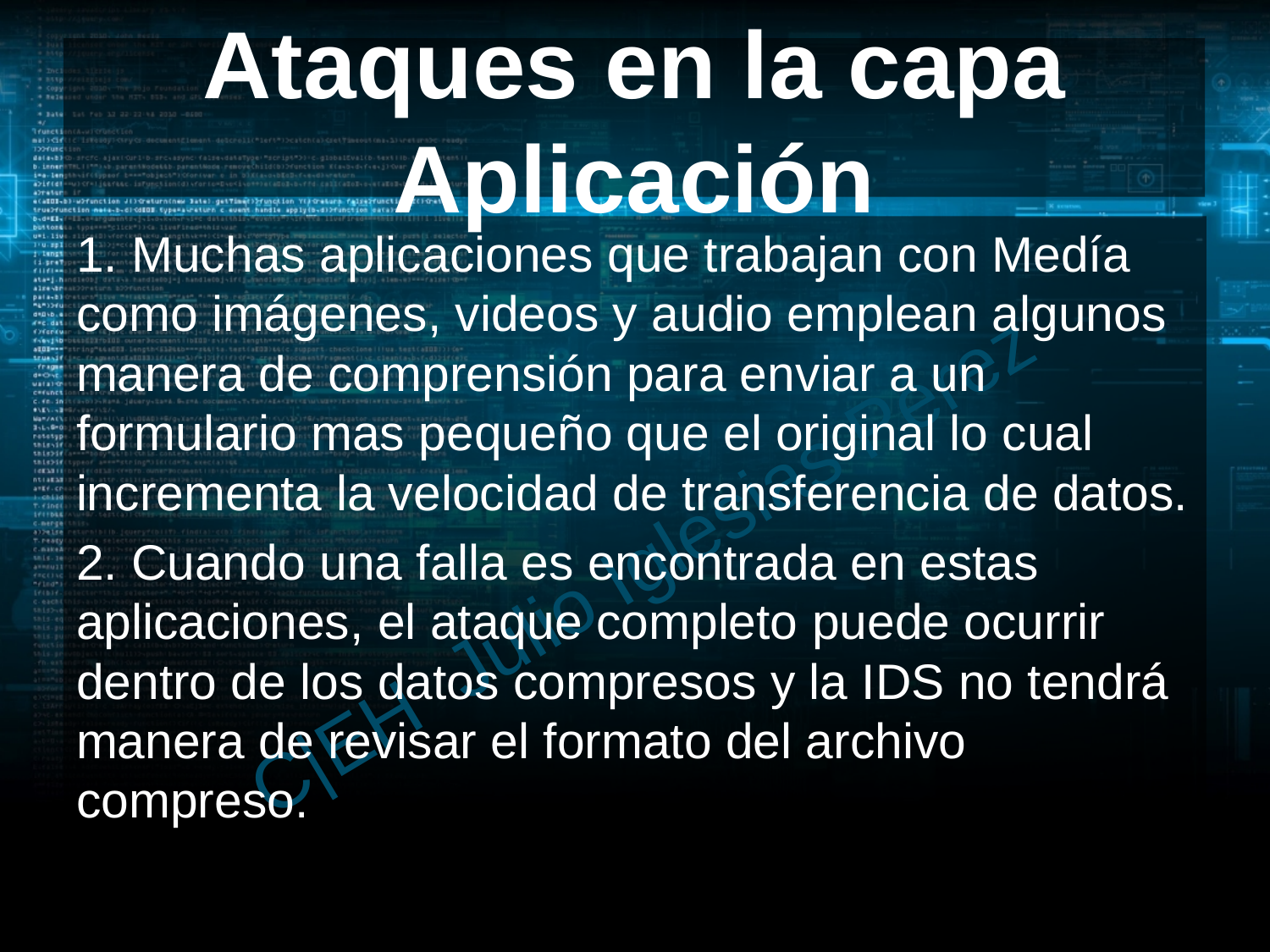

# Ataques en la capa Aplicación
1. Muchas aplicaciones que trabajan con Medía como imágenes, videos y audio emplean algunos manera de comprensión para enviar a un formulario mas pequeño que el original lo cual incrementa la velocidad de transferencia de datos.
2. Cuando una falla es encontrada en estas aplicaciones, el ataque completo puede ocurrir dentro de los datos compresos y la IDS no tendrá manera de revisar el formato del archivo compreso.
C|EH  Julio Iglesias Pérez